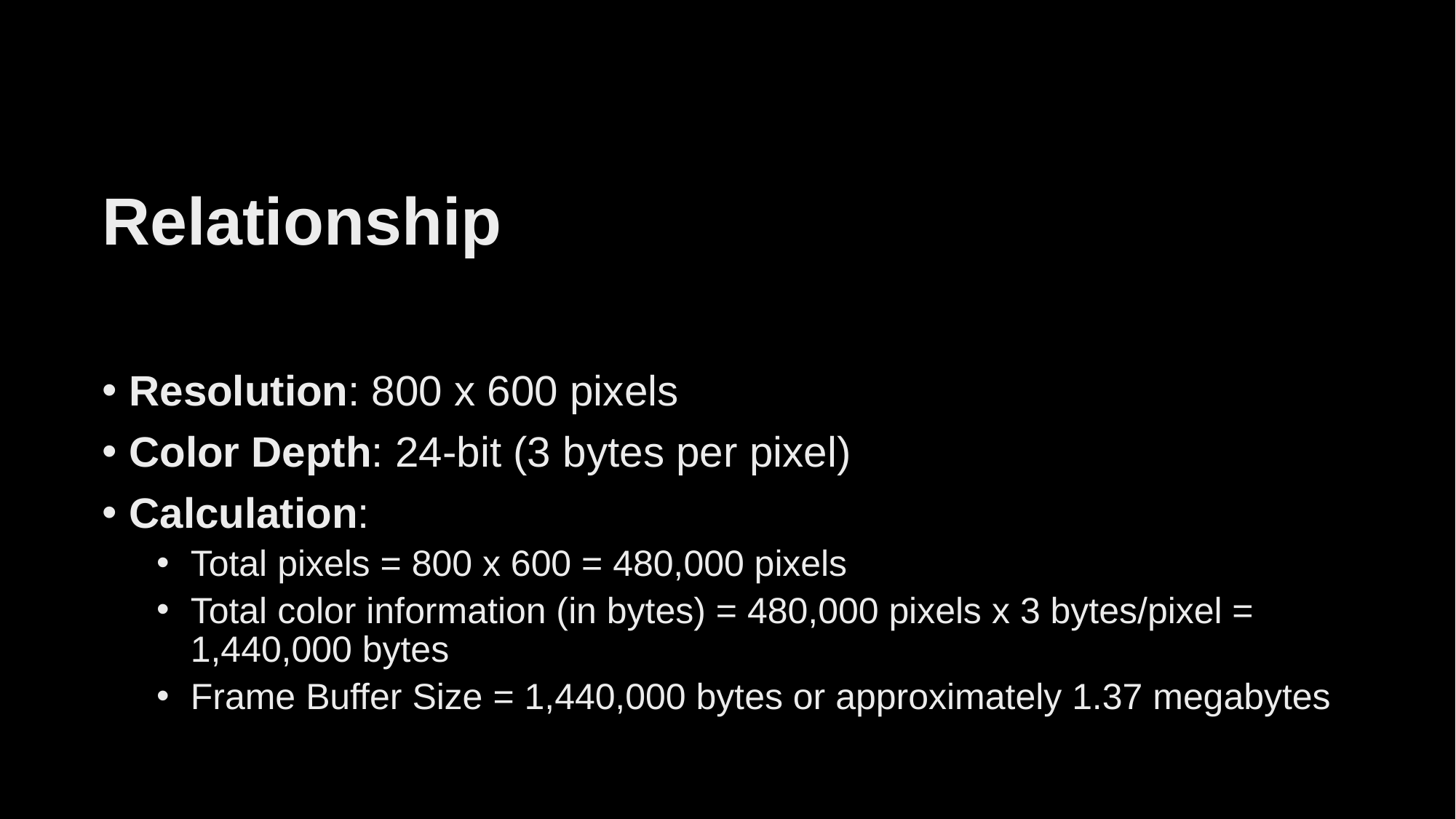

# Relationship
Resolution: 800 x 600 pixels
Color Depth: 24-bit (3 bytes per pixel)
Calculation:
Total pixels = 800 x 600 = 480,000 pixels
Total color information (in bytes) = 480,000 pixels x 3 bytes/pixel = 1,440,000 bytes
Frame Buffer Size = 1,440,000 bytes or approximately 1.37 megabytes